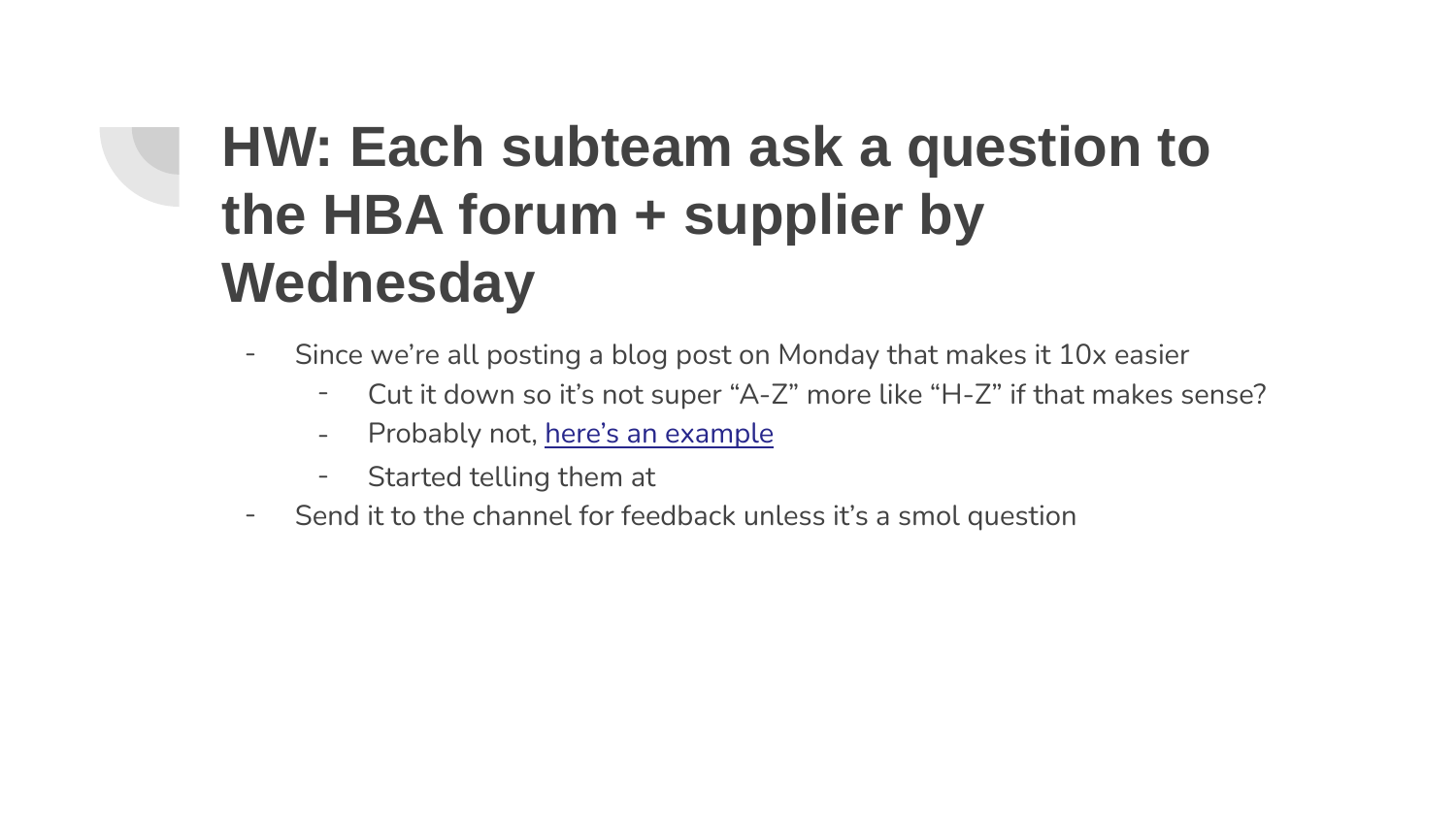

# HW: Each subteam ask a question to the HBA forum + supplier by Wednesday
Since we’re all posting a blog post on Monday that makes it 10x easier
Cut it down so it’s not super “A-Z” more like “H-Z” if that makes sense?
Probably not, here’s an example
Started telling them at
Send it to the channel for feedback unless it’s a smol question